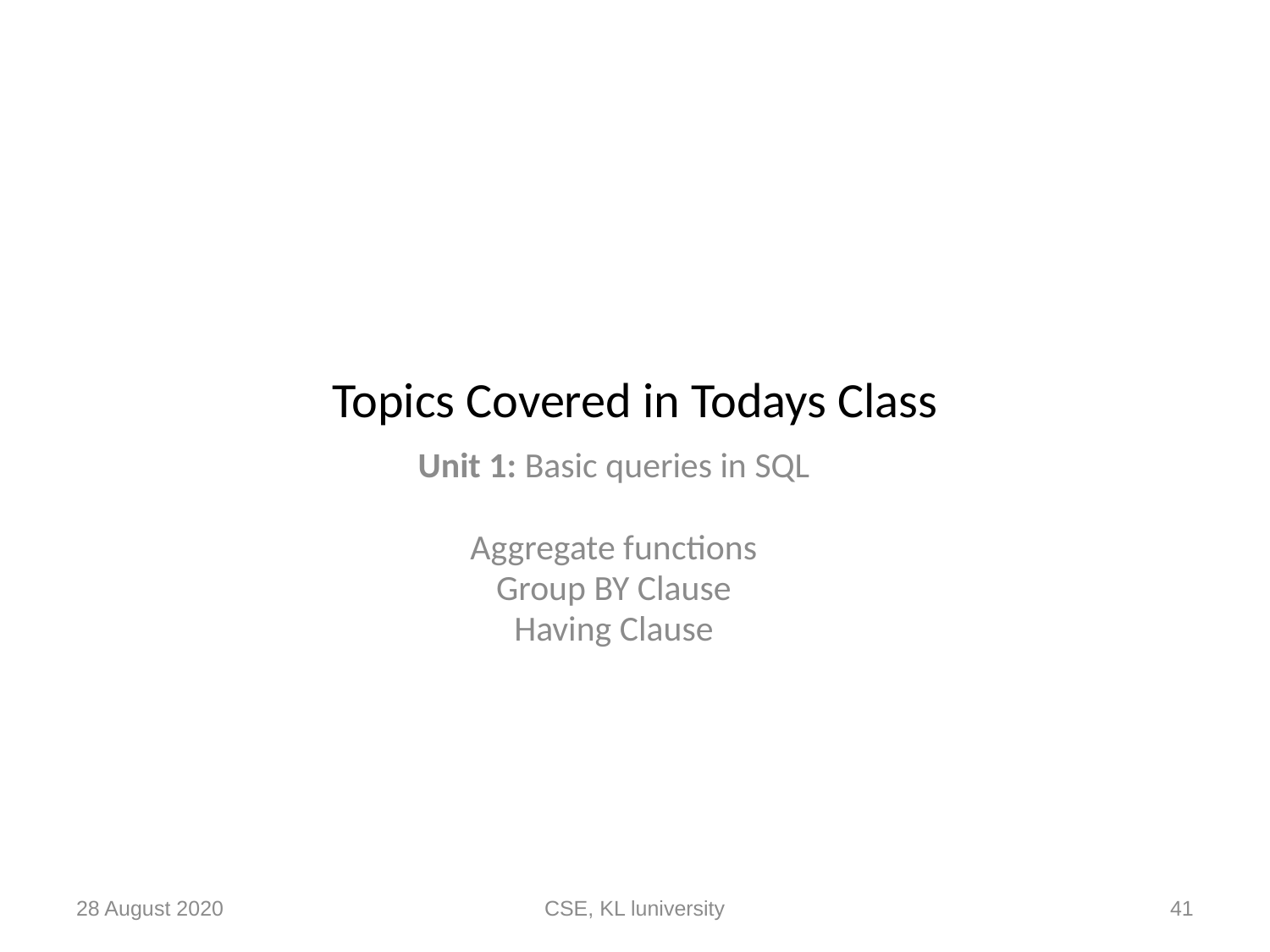

# Topics Covered in Todays Class
Unit 1: Basic queries in SQL

Aggregate functions
Group BY Clause
Having Clause
28 August 2020
CSE, KL luniversity
41